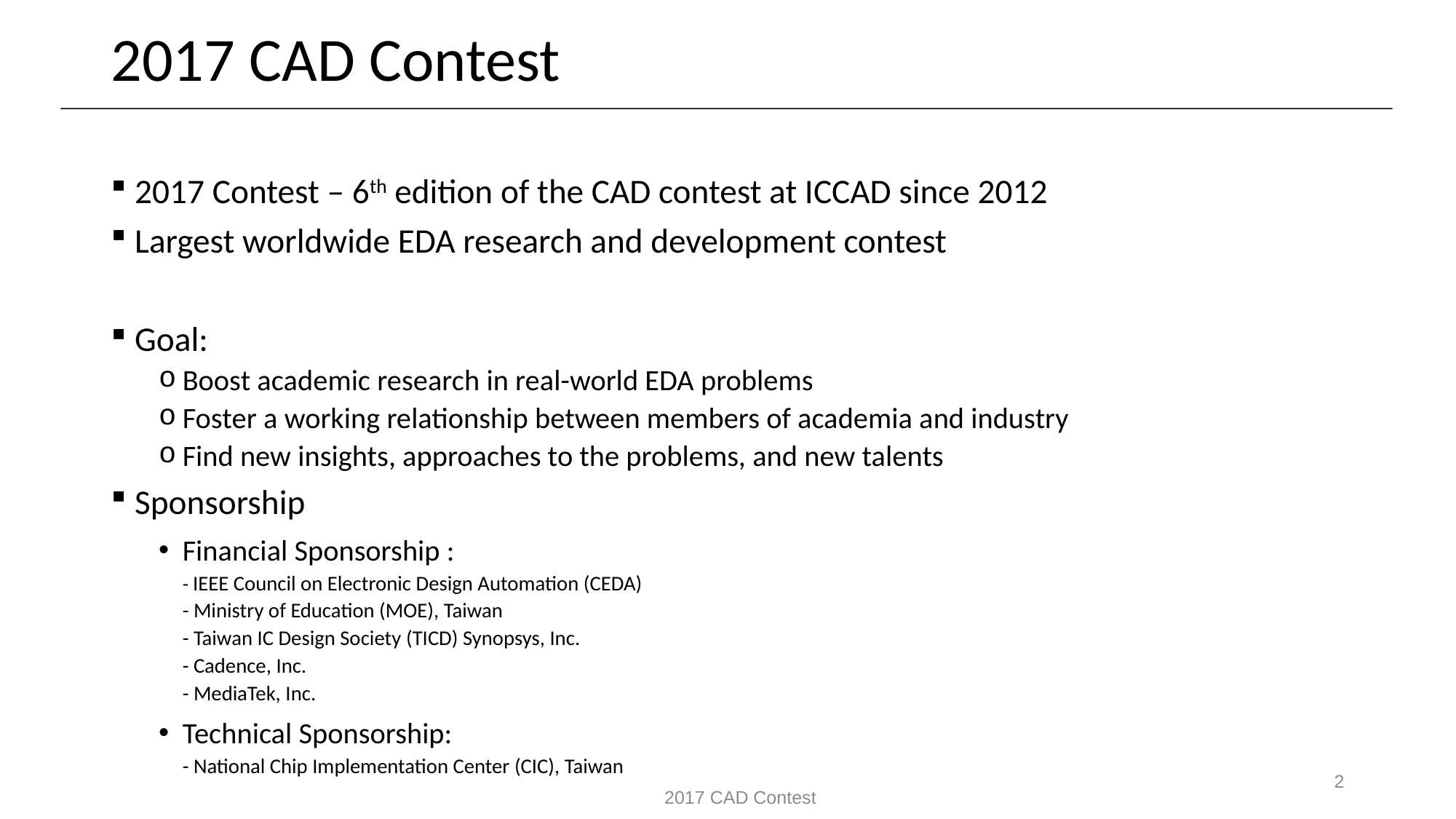

# 2017 CAD Contest
2017 Contest – 6th edition of the CAD contest at ICCAD since 2012
Largest worldwide EDA research and development contest

Goal:
Boost academic research in real-world EDA problems
Foster a working relationship between members of academia and industry
Find new insights, approaches to the problems, and new talents
Sponsorship
Financial Sponsorship :
- IEEE Council on Electronic Design Automation (CEDA)
- Ministry of Education (MOE), Taiwan
- Taiwan IC Design Society (TICD) Synopsys, Inc.
- Cadence, Inc.
- MediaTek, Inc.
Technical Sponsorship:
- National Chip Implementation Center (CIC), Taiwan
2
2017 CAD Contest